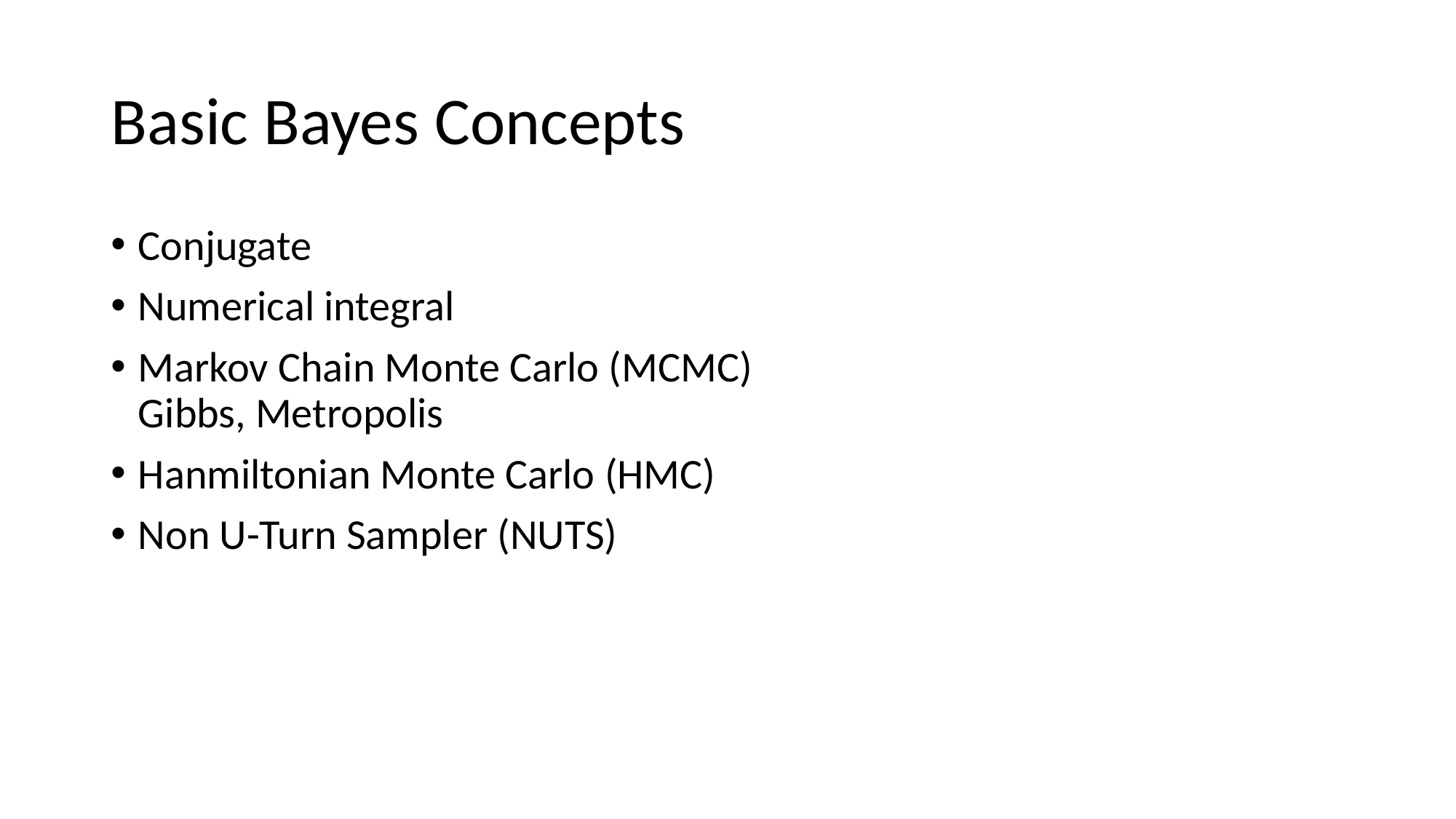

# Basic Bayes Concepts
Conjugate
Numerical integral
Markov Chain Monte Carlo (MCMC)
Gibbs, Metropolis
Hanmiltonian Monte Carlo (HMC)
Non U-Turn Sampler (NUTS)